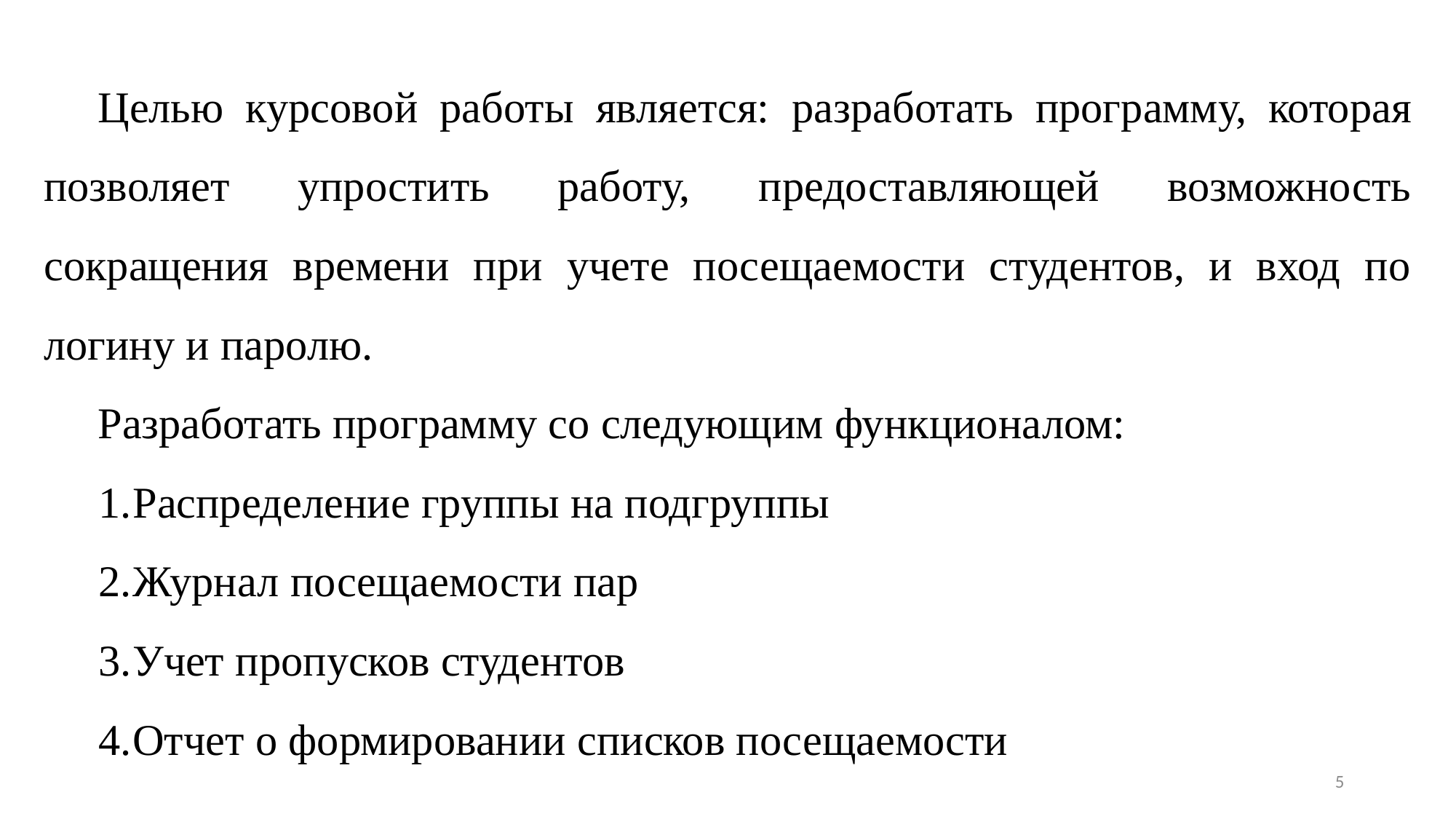

Целью курсовой работы является: разработать программу, которая позволяет упростить работу, предоставляющей возможность сокращения времени при учете посещаемости студентов, и вход по логину и паролю.
Разработать программу со следующим функционалом:
Распределение группы на подгруппы
Журнал посещаемости пар
Учет пропусков студентов
Отчет о формировании списков посещаемости
5